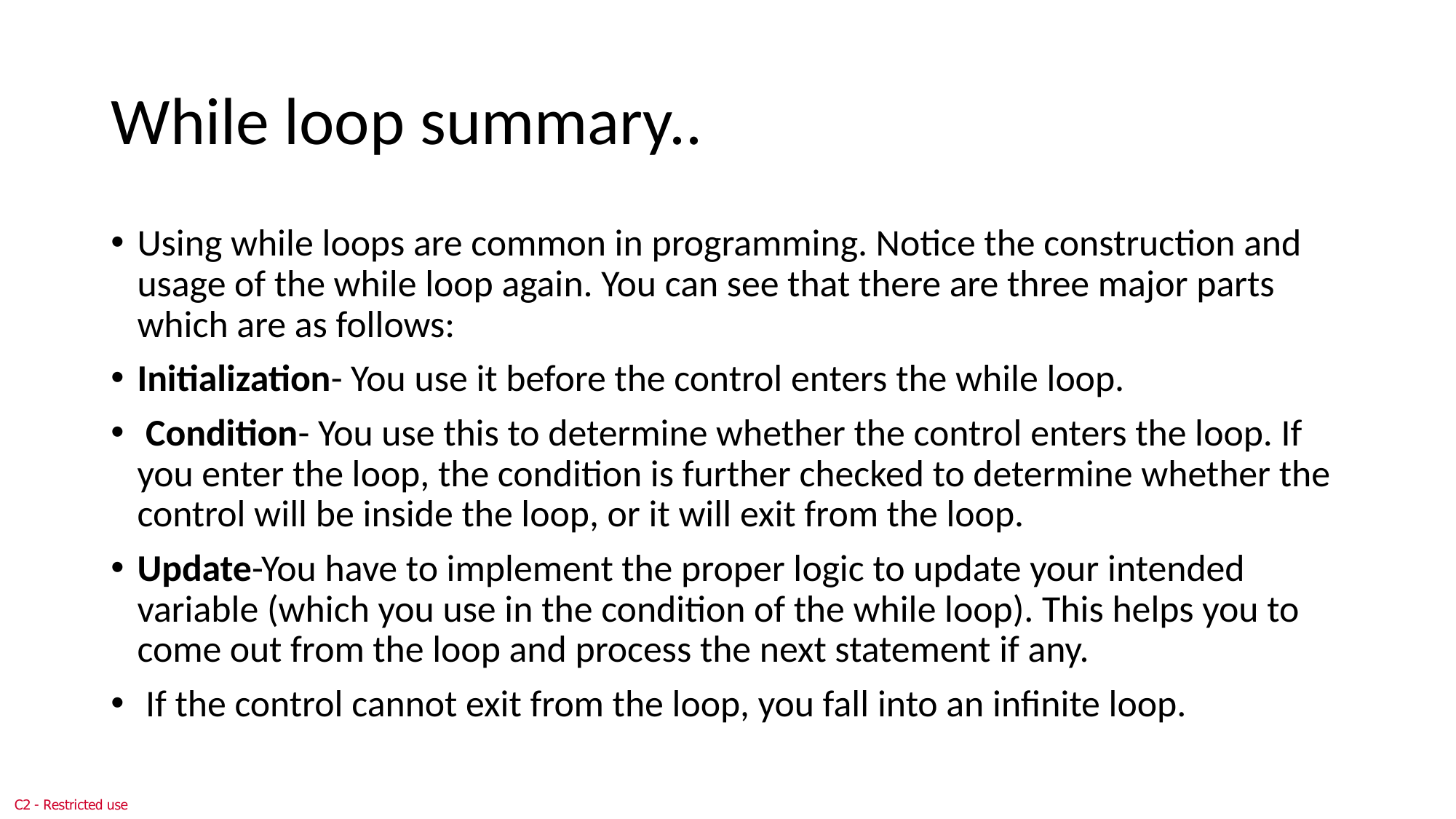

# While loop summary..
Using while loops are common in programming. Notice the construction and usage of the while loop again. You can see that there are three major parts which are as follows:
Initialization- You use it before the control enters the while loop.
 Condition- You use this to determine whether the control enters the loop. If you enter the loop, the condition is further checked to determine whether the control will be inside the loop, or it will exit from the loop.
Update-You have to implement the proper logic to update your intended variable (which you use in the condition of the while loop). This helps you to come out from the loop and process the next statement if any.
 If the control cannot exit from the loop, you fall into an infinite loop.